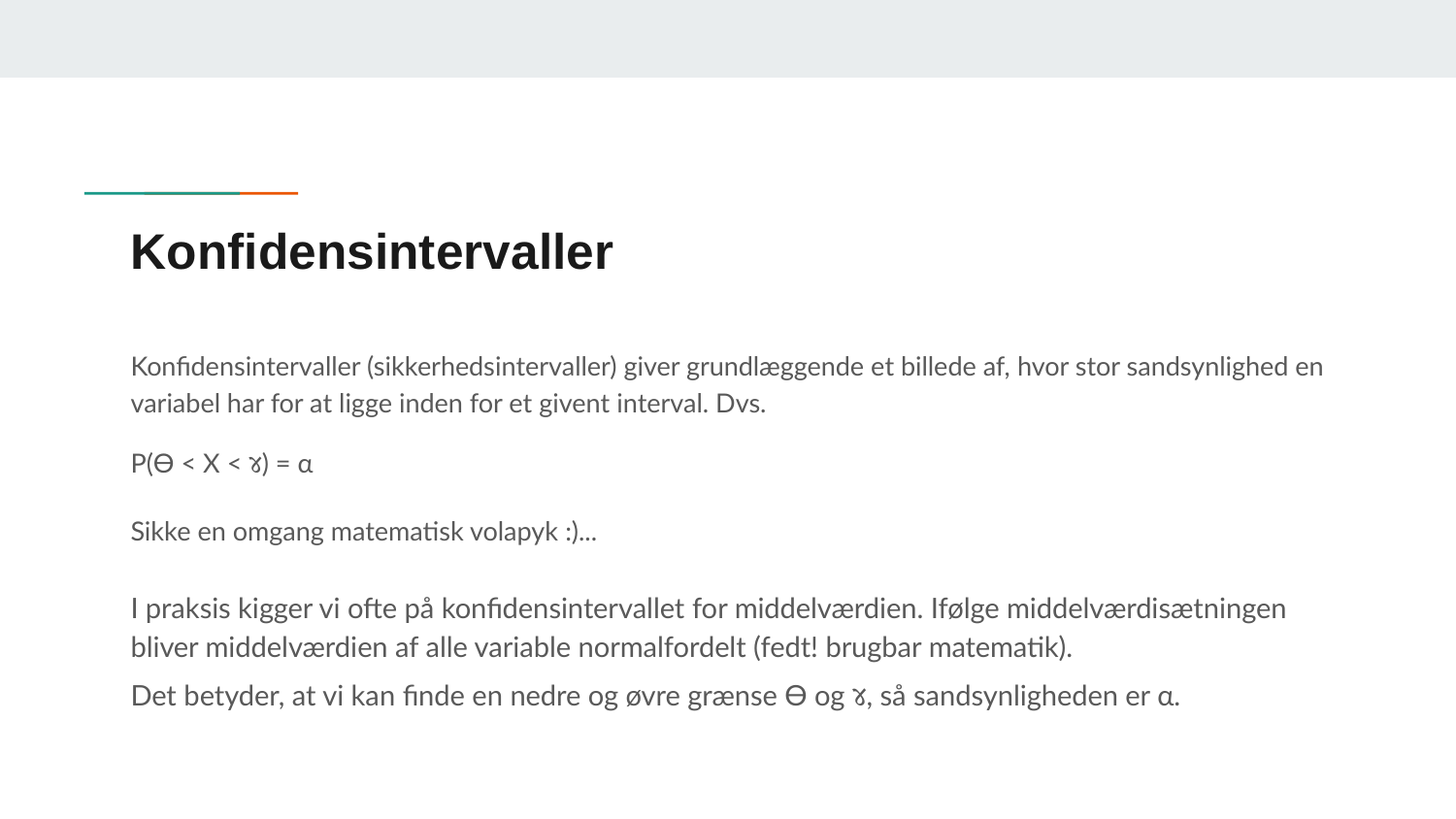

# Konfidensintervaller
Konfidensintervaller (sikkerhedsintervaller) giver grundlæggende et billede af, hvor stor sandsynlighed en variabel har for at ligge inden for et givent interval. Dvs.
P(Ө < X < ૪) = α

Sikke en omgang matematisk volapyk :)...
I praksis kigger vi ofte på konfidensintervallet for middelværdien. Ifølge middelværdisætningen bliver middelværdien af alle variable normalfordelt (fedt! brugbar matematik).
Det betyder, at vi kan finde en nedre og øvre grænse Ө og ૪, så sandsynligheden er α.